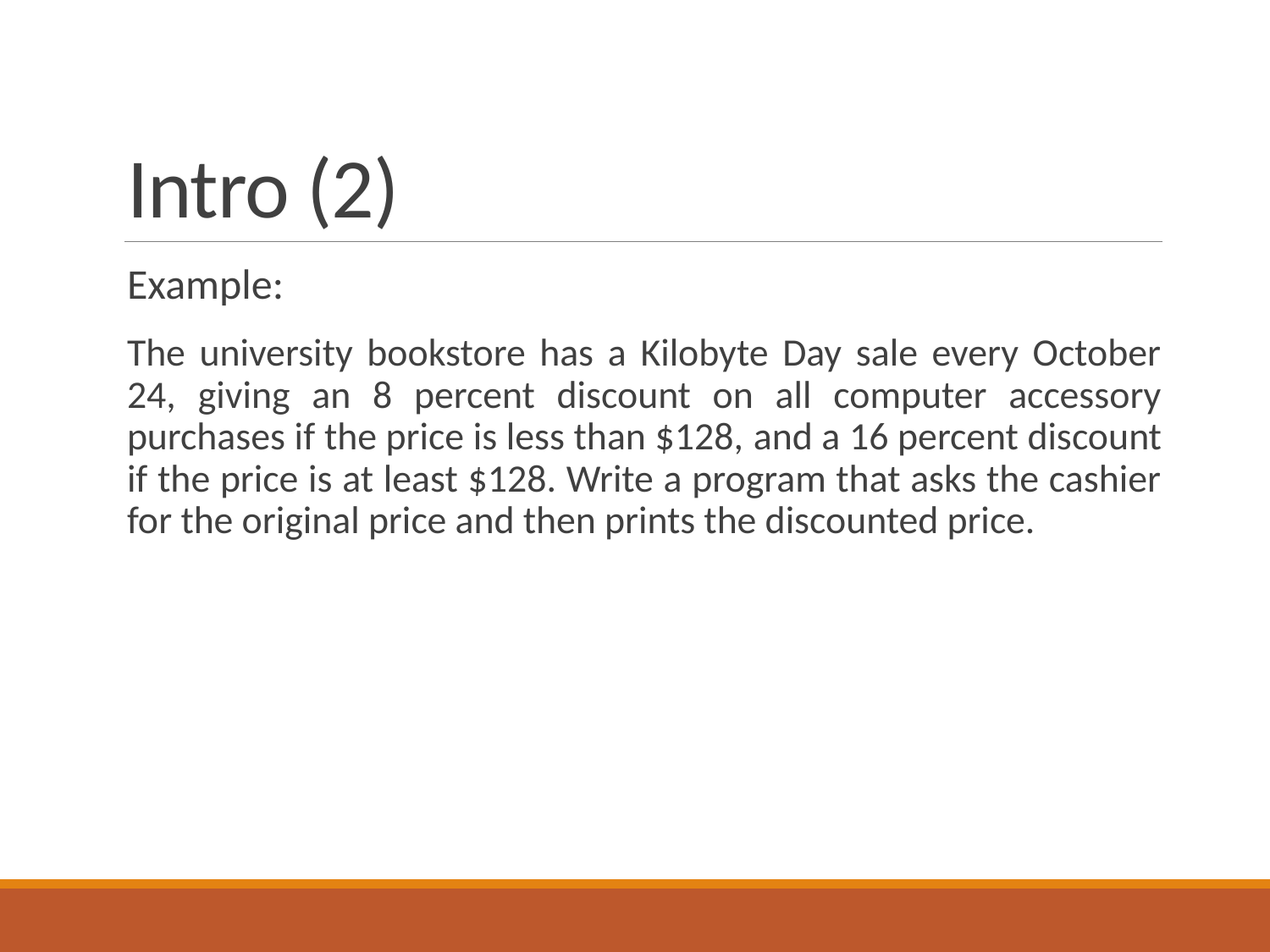

# Intro (2)
Example:
The university bookstore has a Kilobyte Day sale every October 24, giving an 8 percent discount on all computer accessory purchases if the price is less than $128, and a 16 percent discount if the price is at least $128. Write a program that asks the cashier for the original price and then prints the discounted price.